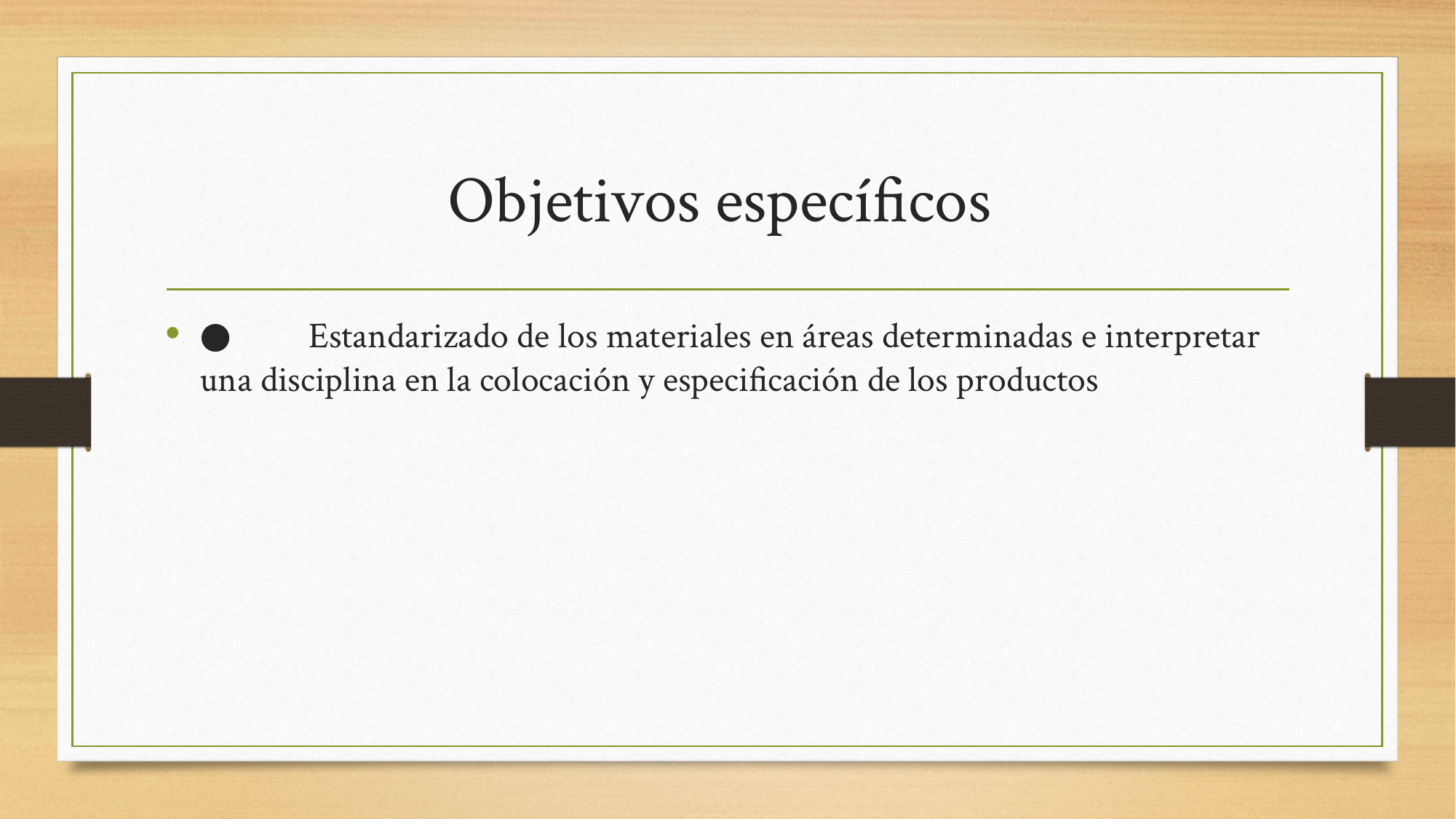

# Objetivos específicos
●	Estandarizado de los materiales en áreas determinadas e interpretar una disciplina en la colocación y especificación de los productos